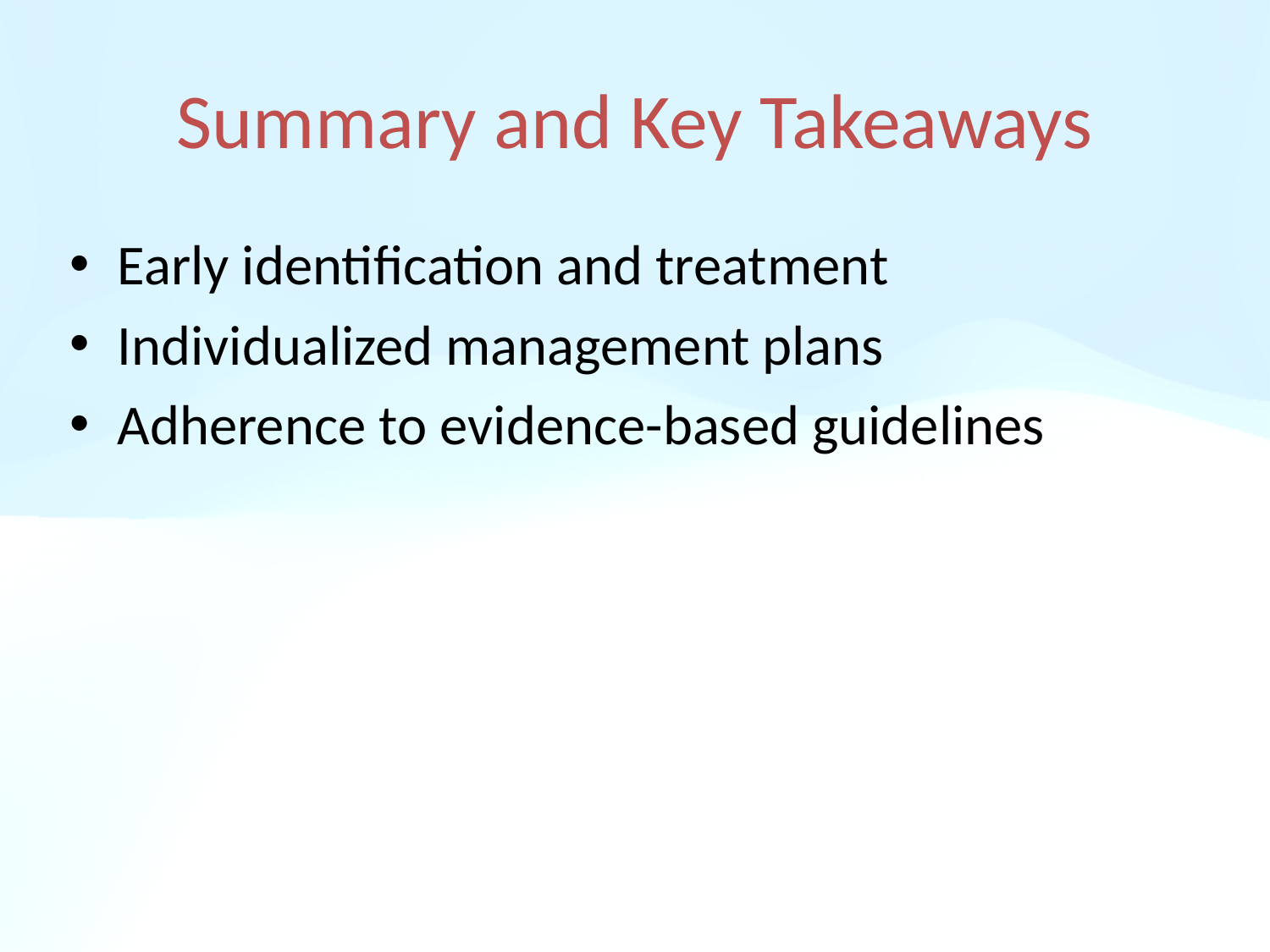

# Summary and Key Takeaways
Early identification and treatment
Individualized management plans
Adherence to evidence-based guidelines